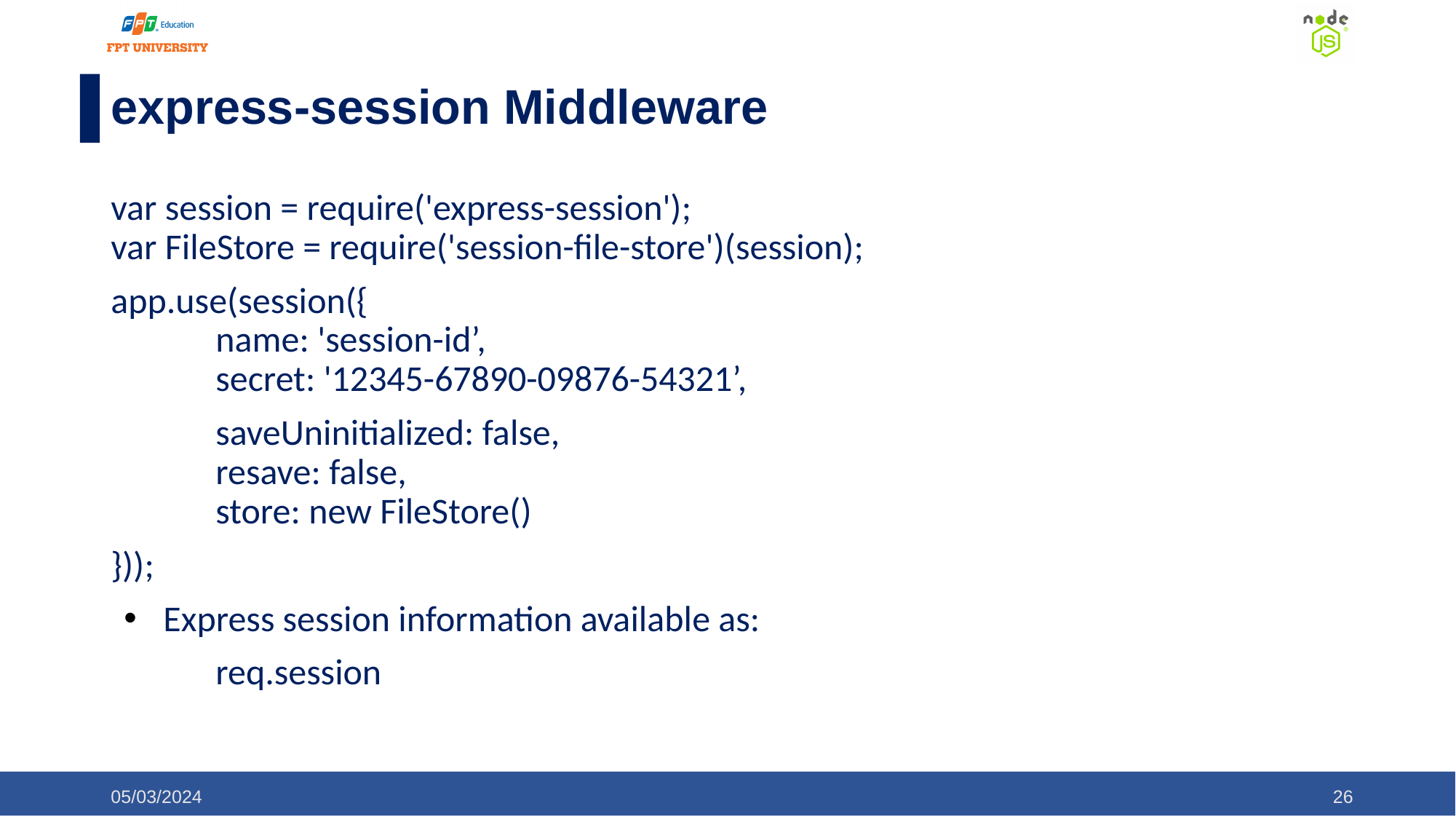

# express-session Middleware
var session = require('express-session');
var FileStore = require('session-file-store')(session);
app.use(session({
	name: 'session-id’,
	secret: '12345-67890-09876-54321’,
	saveUninitialized: false,
	resave: false,
	store: new FileStore()
}));
Express session information available as:
	req.session

05/03/2024
26